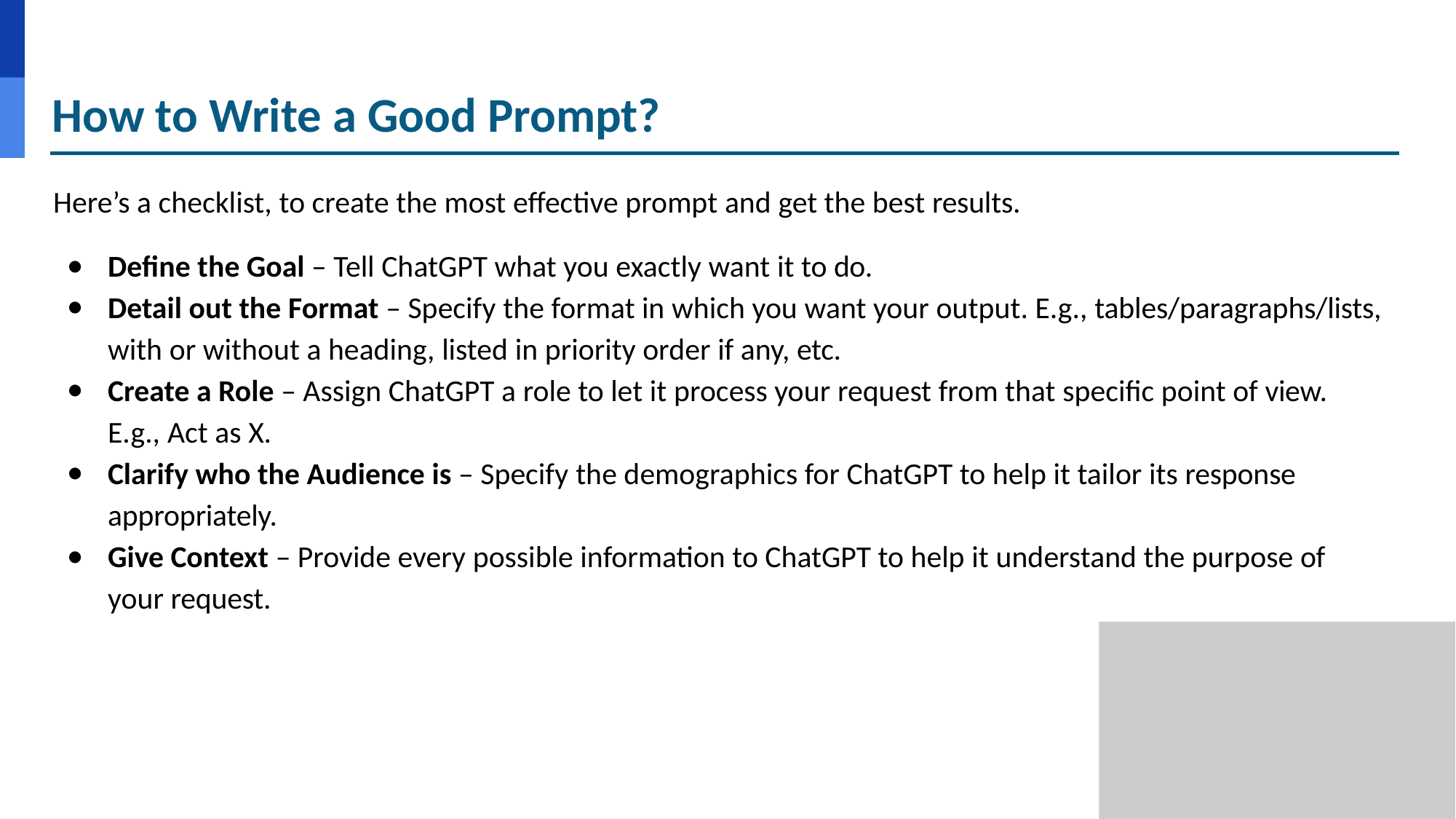

# How to Write a Good Prompt?
Here’s a checklist, to create the most effective prompt and get the best results.
Define the Goal – Tell ChatGPT what you exactly want it to do.
Detail out the Format – Specify the format in which you want your output. E.g., tables/paragraphs/lists, with or without a heading, listed in priority order if any, etc.
Create a Role – Assign ChatGPT a role to let it process your request from that specific point of view. E.g., Act as X.
Clarify who the Audience is – Specify the demographics for ChatGPT to help it tailor its response appropriately.
Give Context – Provide every possible information to ChatGPT to help it understand the purpose of your request.